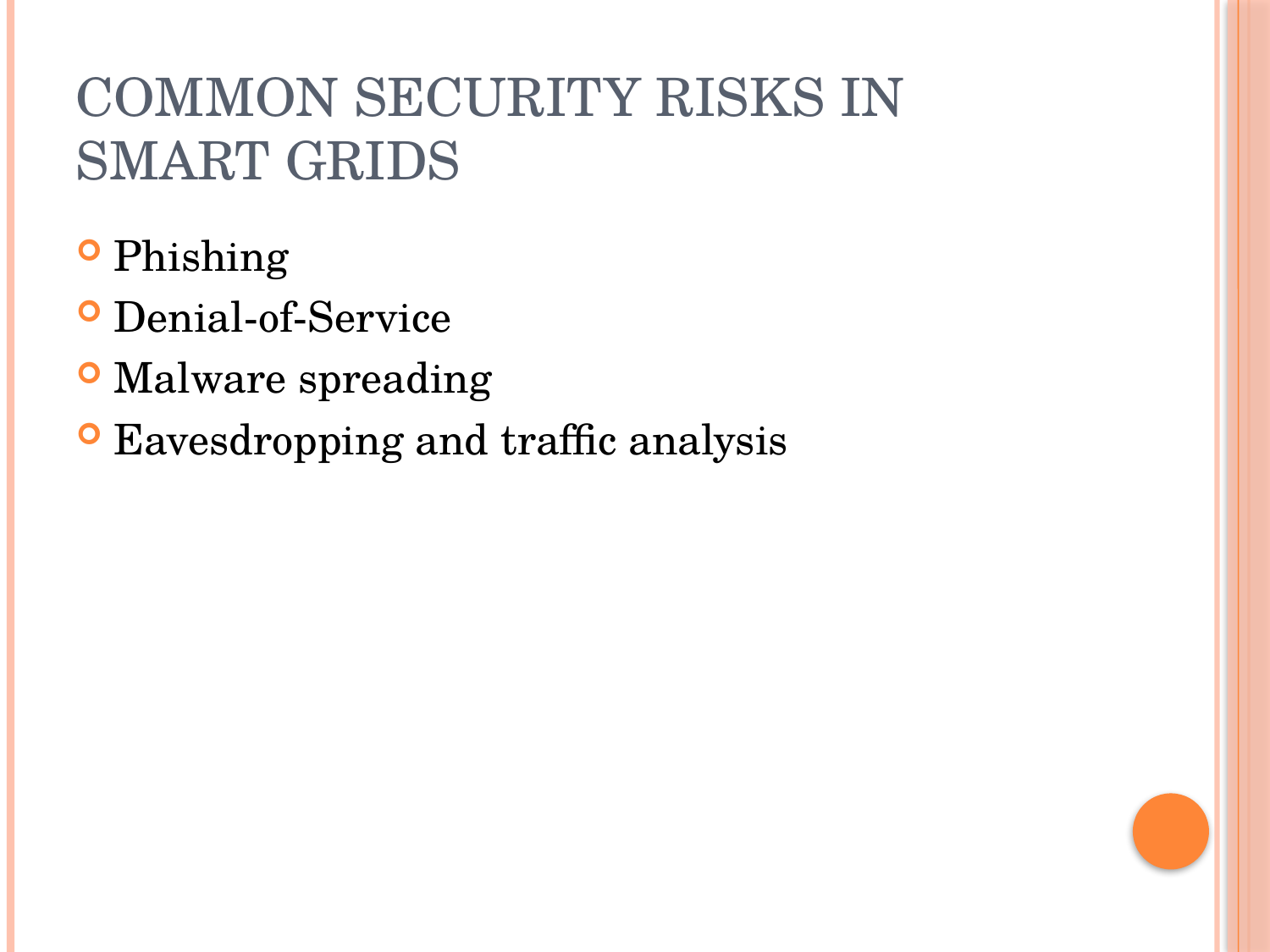

# Common security risks in Smart Grids
Phishing
Denial-of-Service
Malware spreading
Eavesdropping and traffic analysis